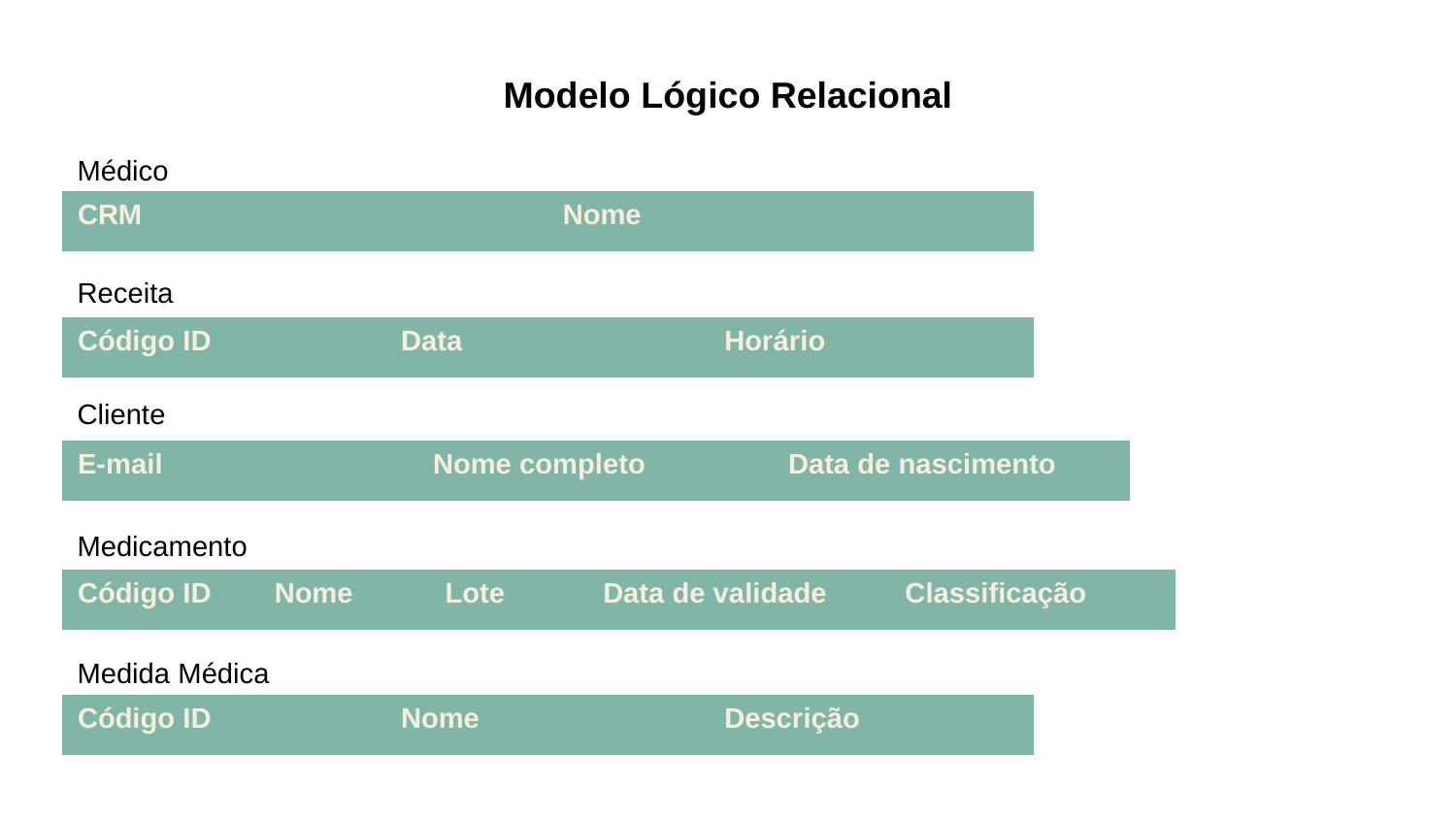

Modelo Lógico Relacional
Médico
| CRM | Nome |
| --- | --- |
Receita
| Código ID | Data | Horário |
| --- | --- | --- |
Cliente
| E-mail | Nome completo | Data de nascimento |
| --- | --- | --- |
Medicamento
| Código ID | Nome | Lote | Data de validade | Classificação |
| --- | --- | --- | --- | --- |
Medida Médica
| Código ID | Nome | Descrição |
| --- | --- | --- |